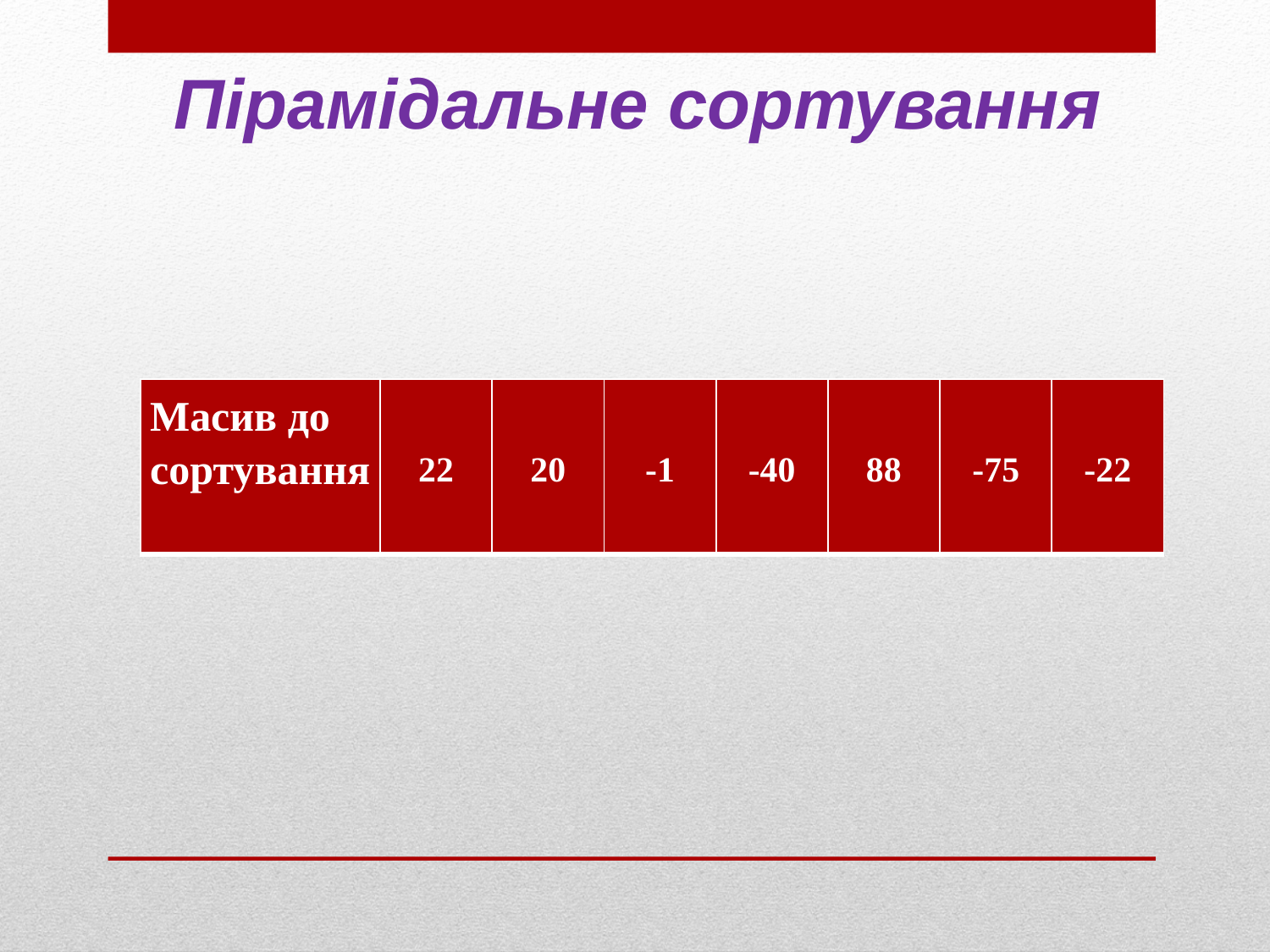

Пірамідальне сортування
| Масив до сортування | 22 | 20 | -1 | -40 | 88 | -75 | -22 |
| --- | --- | --- | --- | --- | --- | --- | --- |